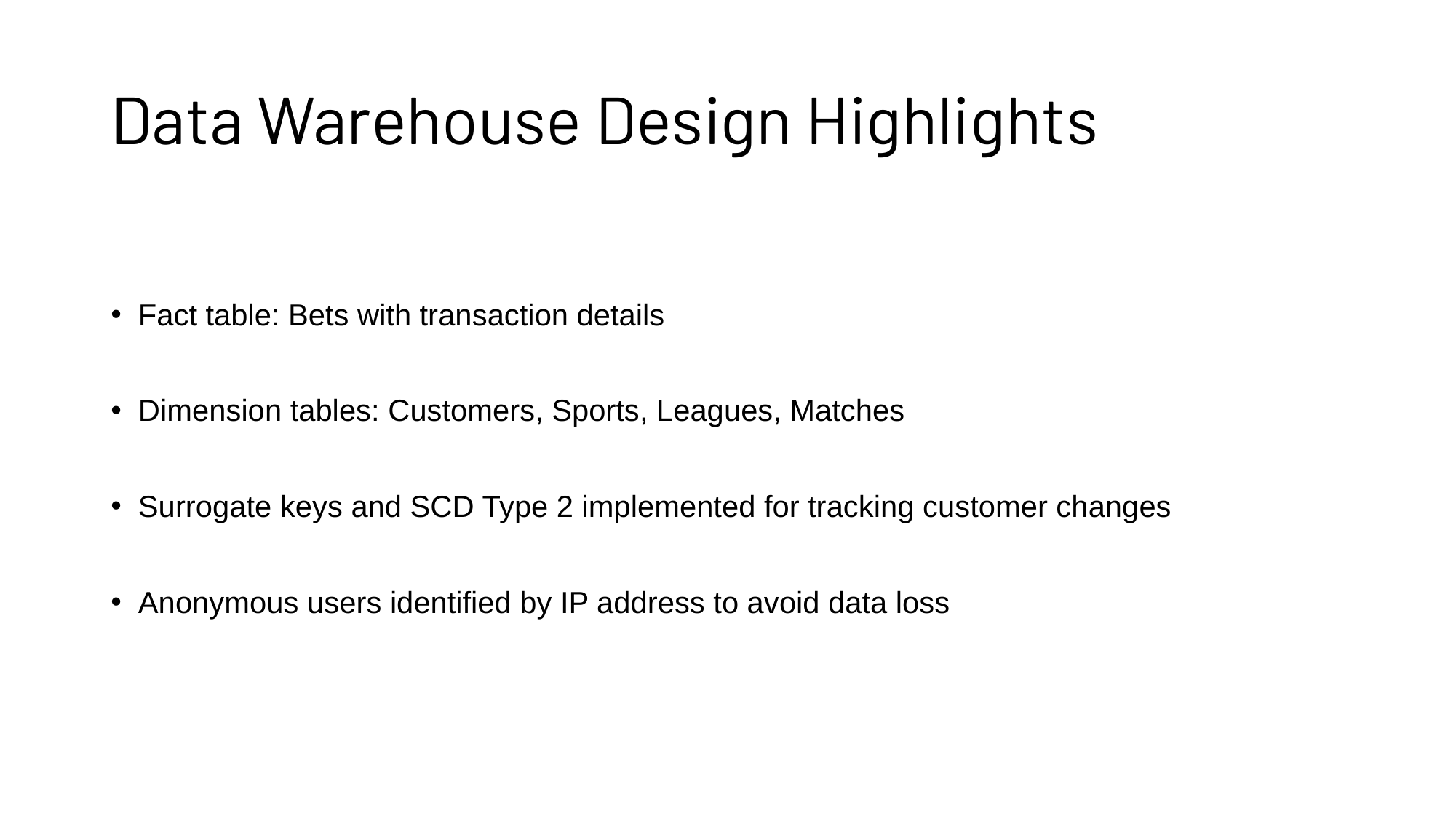

# Data Warehouse Design Highlights
Fact table: Bets with transaction details

Dimension tables: Customers, Sports, Leagues, Matches

Surrogate keys and SCD Type 2 implemented for tracking customer changes

Anonymous users identified by IP address to avoid data loss